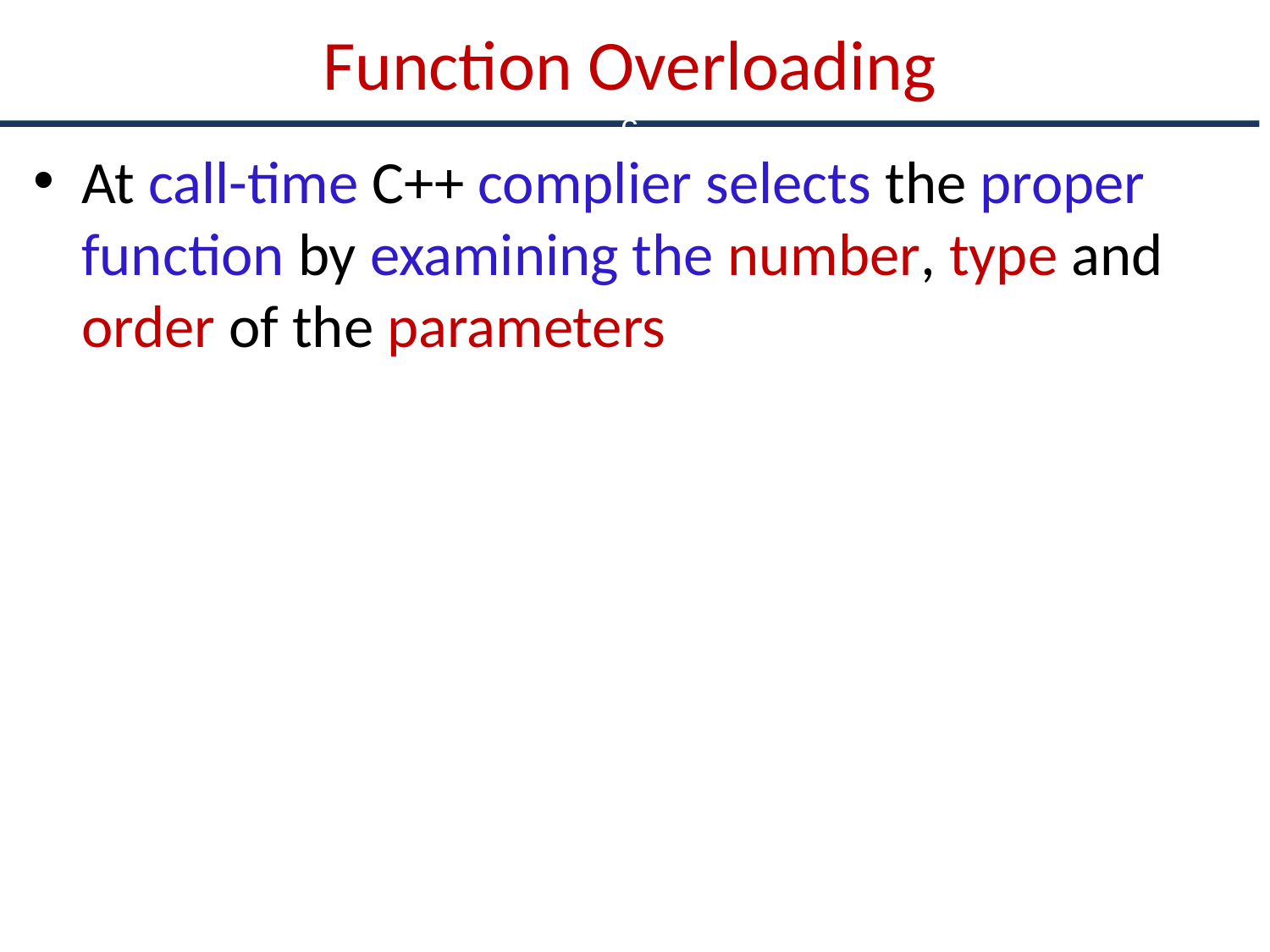

# Function Overloading
c
At call-time C++ complier selects the proper function by examining the number, type and order of the parameters